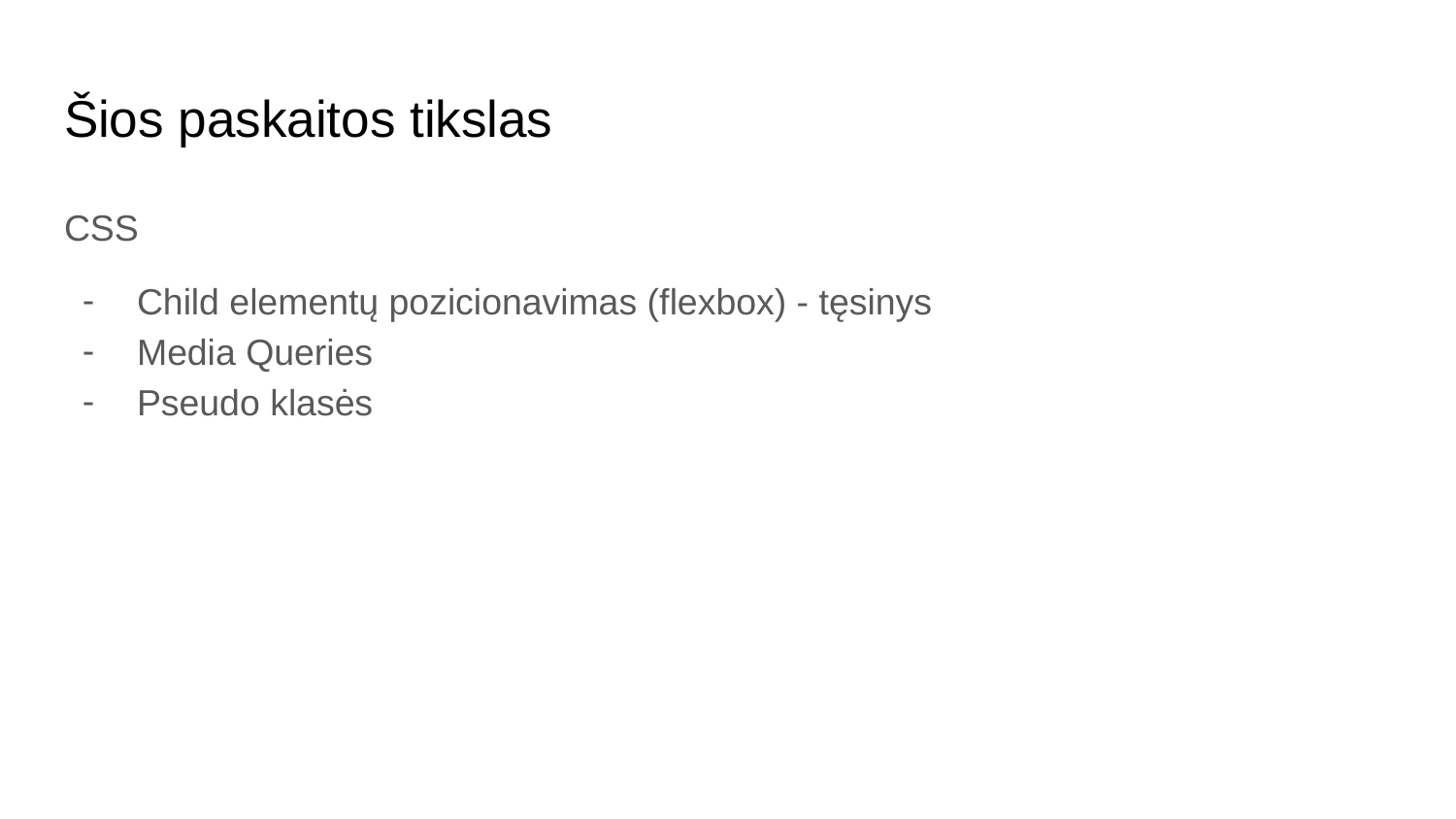

# Šios paskaitos tikslas
CSS
Child elementų pozicionavimas (flexbox) - tęsinys
Media Queries
Pseudo klasės